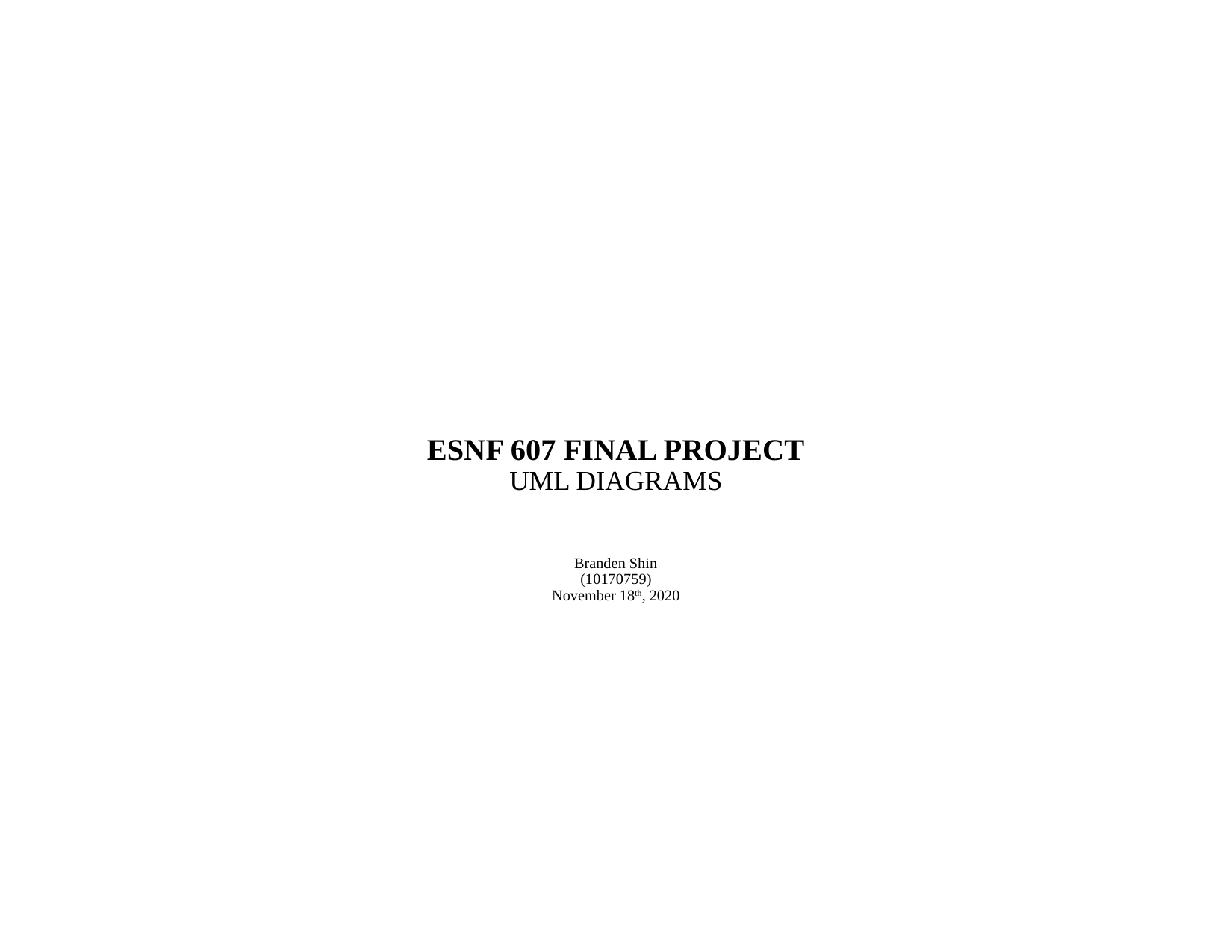

# ESNF 607 FINAL PROJECT UML DIAGRAMS Branden Shin (10170759) November 18th, 2020